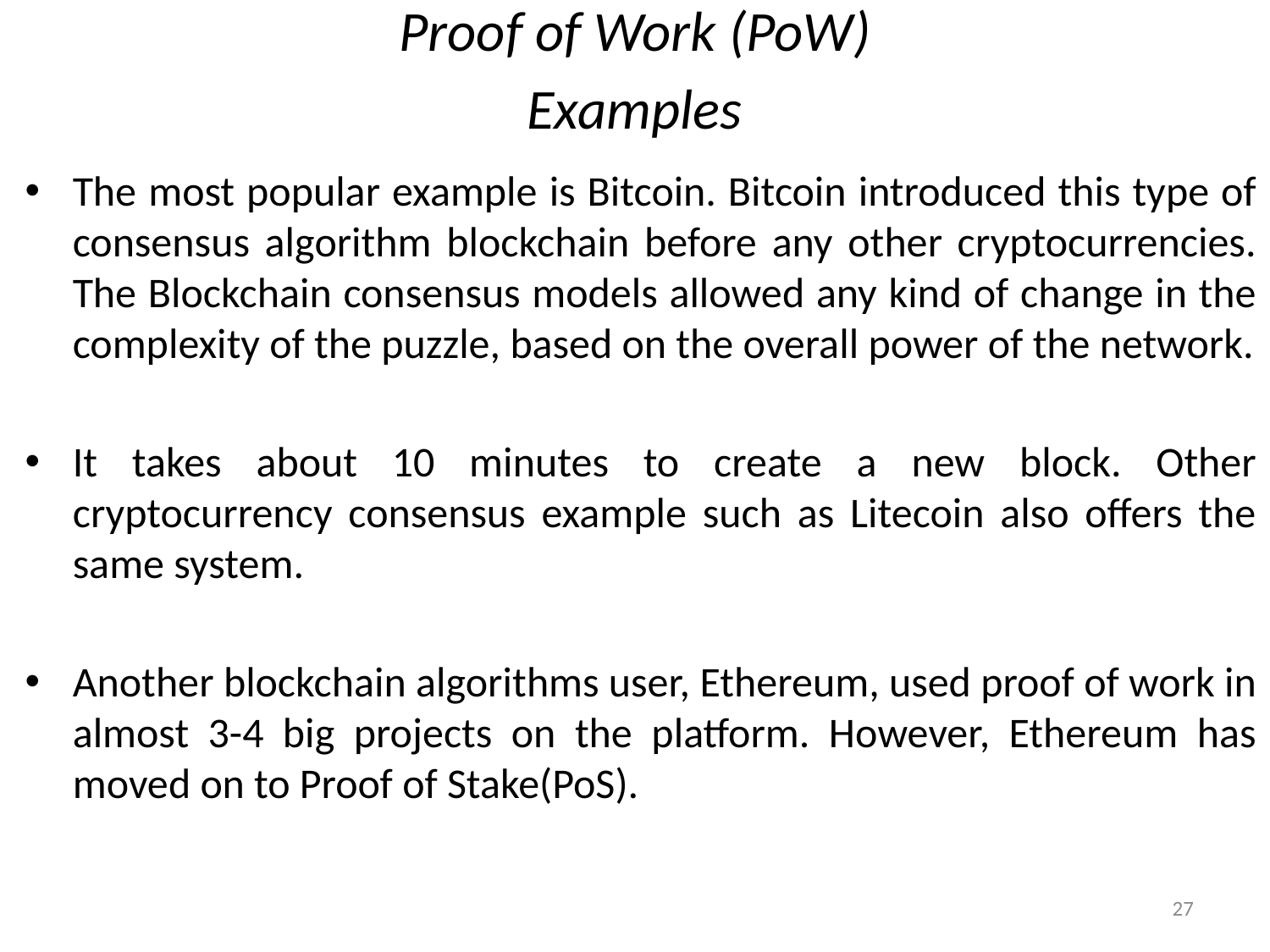

# Proof of Work (PoW)
Examples
The most popular example is Bitcoin. Bitcoin introduced this type of consensus algorithm blockchain before any other cryptocurrencies. The Blockchain consensus models allowed any kind of change in the complexity of the puzzle, based on the overall power of the network.

It takes about 10 minutes to create a new block. Other cryptocurrency consensus example such as Litecoin also offers the same system.

Another blockchain algorithms user, Ethereum, used proof of work in almost 3-4 big projects on the platform. However, Ethereum has moved on to Proof of Stake(PoS).
27